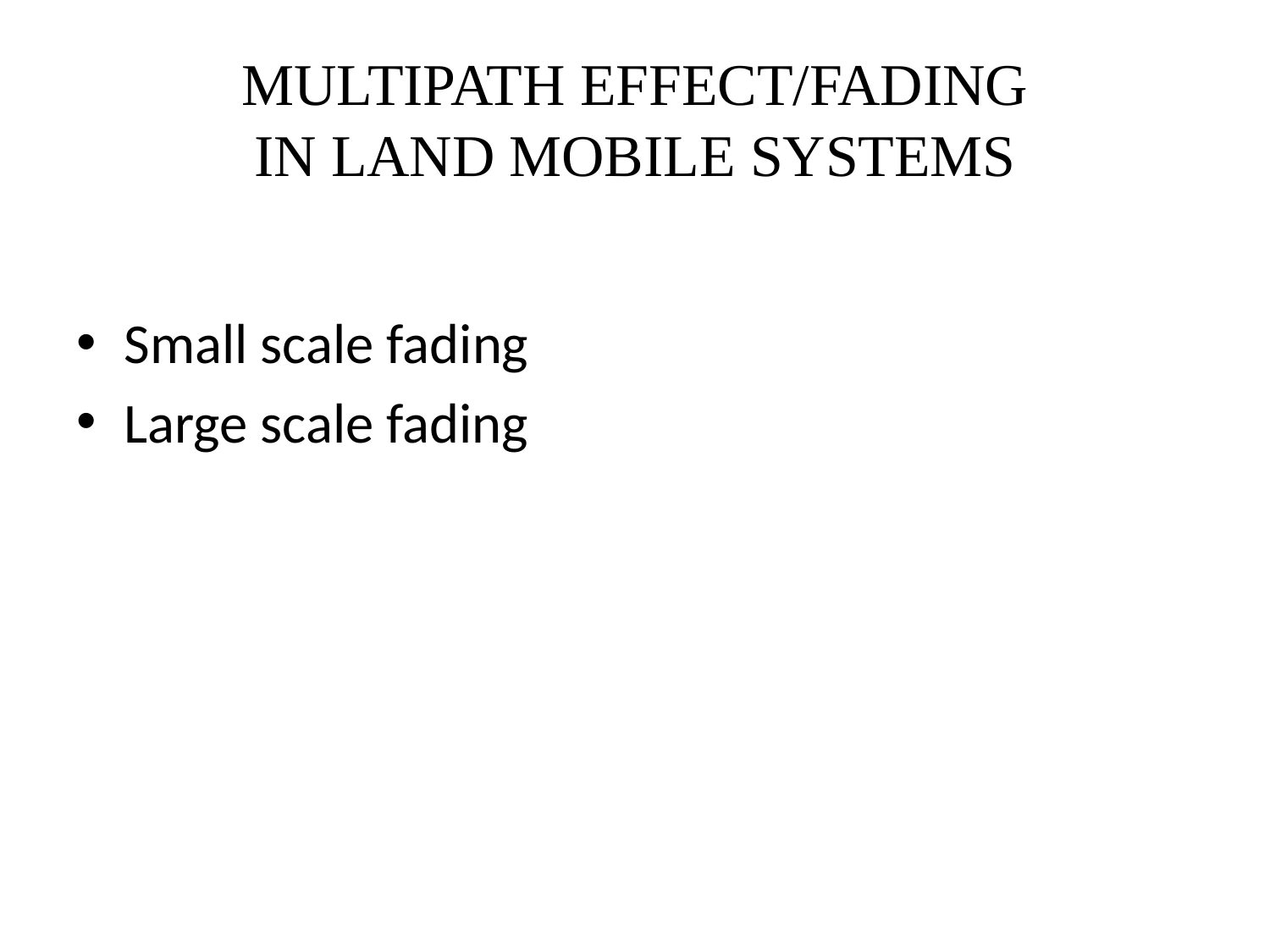

# Multipath effect/fading in land mobile systems

Small scale fading
Large scale fading